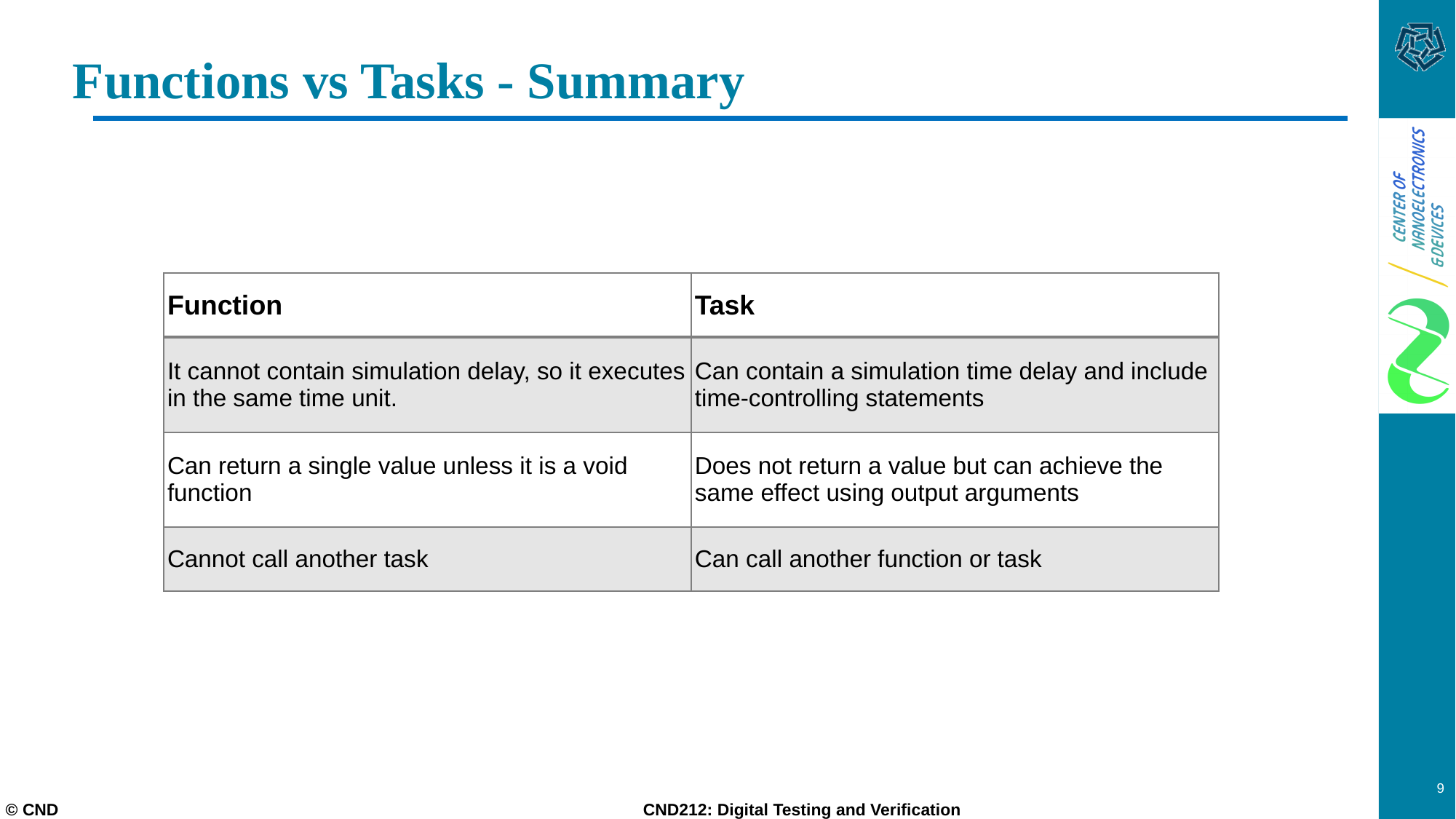

# Functions vs Tasks - Summary
| Function | Task |
| --- | --- |
| It cannot contain simulation delay, so it executes in the same time unit. | Can contain a simulation time delay and include time-controlling statements |
| Can return a single value unless it is a void function | Does not return a value but can achieve the same effect using output arguments |
| Cannot call another task | Can call another function or task |
9
© CND                                                                                                                            CND212: Digital Testing and Verification